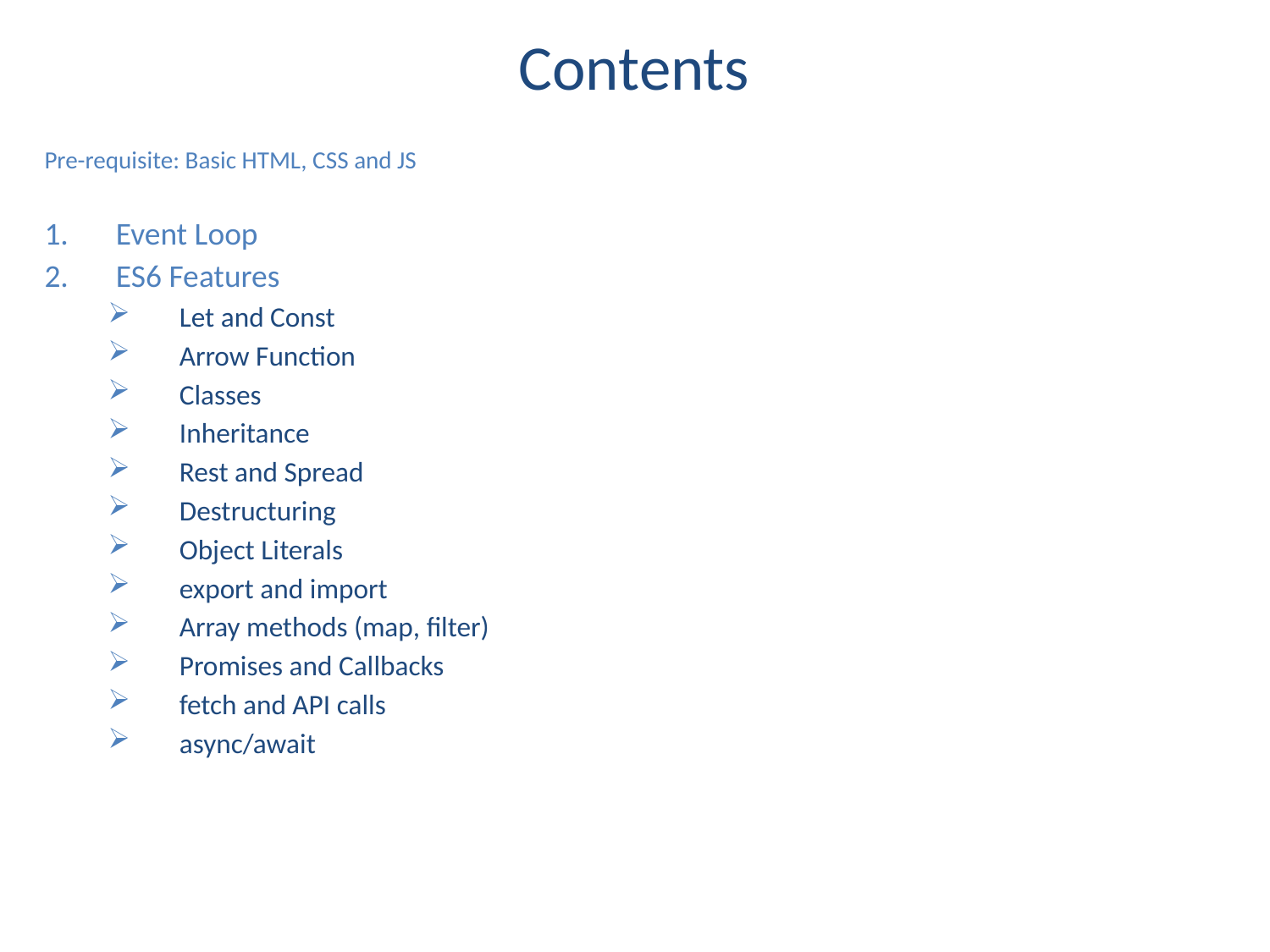

# Contents
Pre-requisite: Basic HTML, CSS and JS

Event Loop
ES6 Features
Let and Const
Arrow Function
Classes
Inheritance
Rest and Spread
Destructuring
Object Literals
export and import
Array methods (map, filter)
Promises and Callbacks
fetch and API calls
async/await